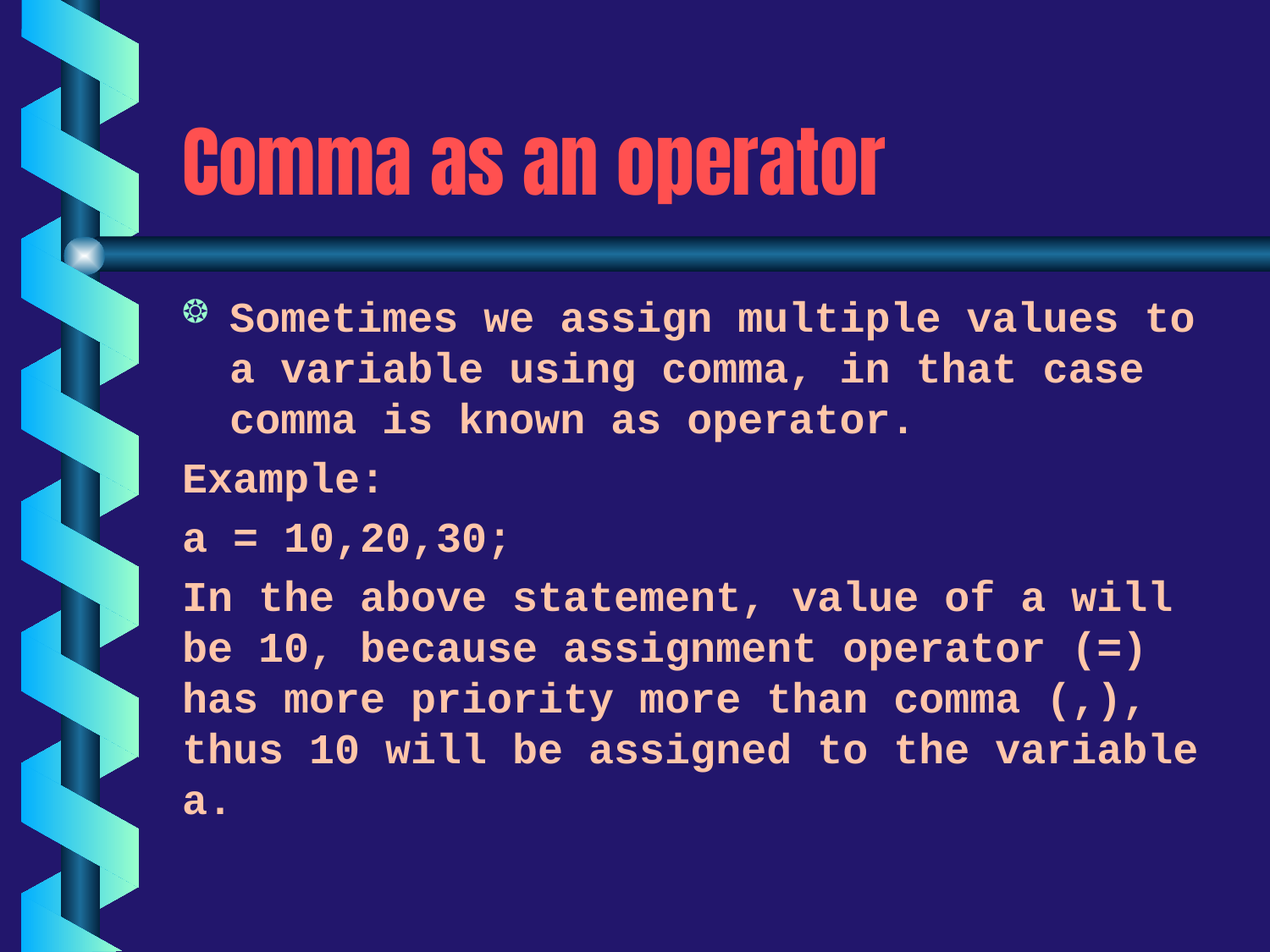

# Comma as an operator
Sometimes we assign multiple values to a variable using comma, in that case comma is known as operator.
Example:
a = 10,20,30;
In the above statement, value of a will be 10, because assignment operator (=) has more priority more than comma (,), thus 10 will be assigned to the variable a.